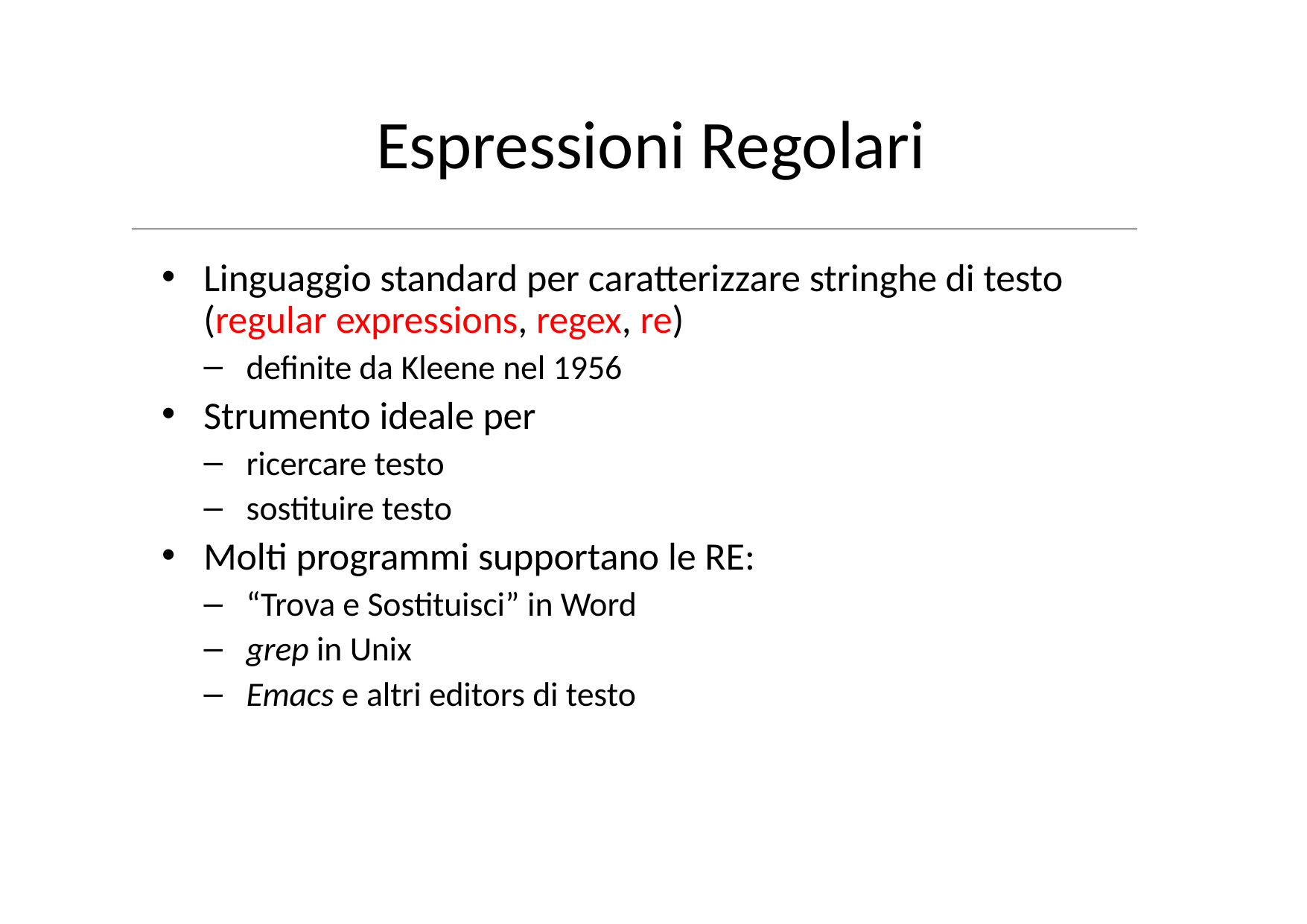

# Espressioni Regolari
Linguaggio standard per caratterizzare stringhe di testo  (regular expressions, regex, re)
definite da Kleene nel 1956
Strumento ideale per
ricercare testo
sostituire testo
Molti programmi supportano le RE:
“Trova e Sostituisci” in Word
grep in Unix
Emacs e altri editors di testo